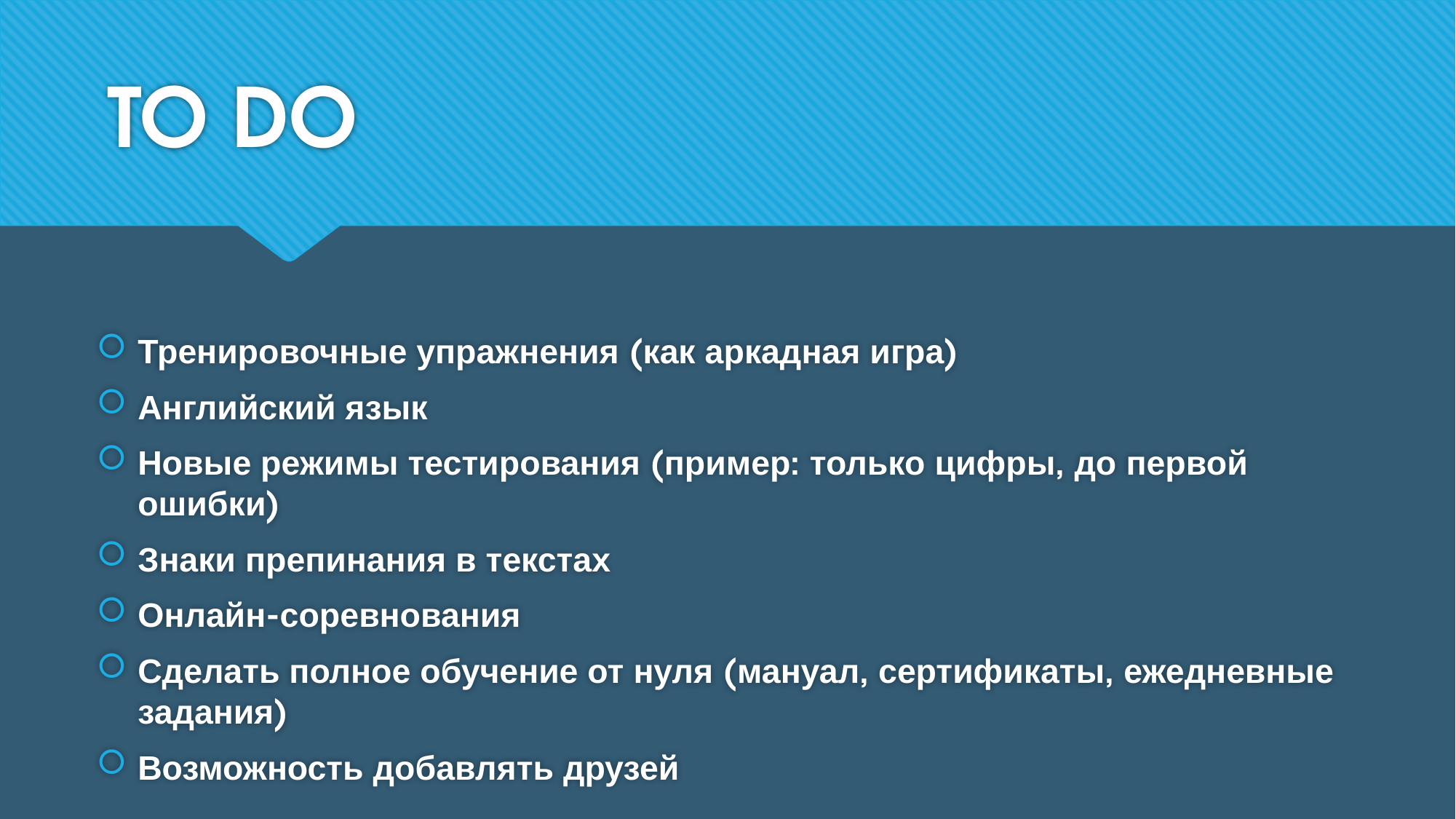

# TO DO
Тренировочные упражнения (как аркадная игра)
Английский язык
Новые режимы тестирования (пример: только цифры, до первой ошибки)
Знаки препинания в текстах
Онлайн-соревнования
Сделать полное обучение от нуля (мануал, сертификаты, ежедневные задания)
Возможность добавлять друзей